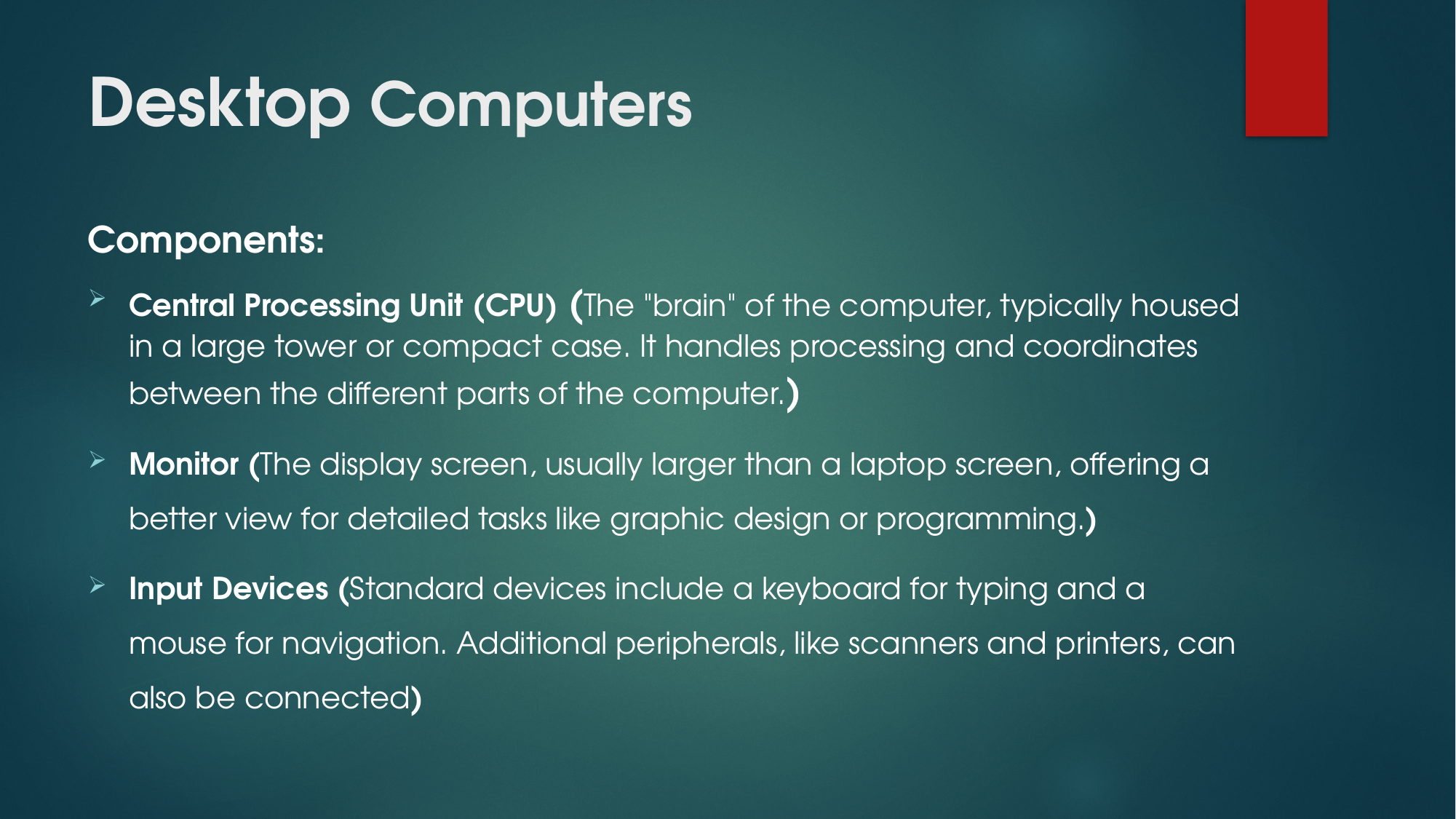

# Desktop Computers
Components:
Central Processing Unit (CPU) (The "brain" of the computer, typically housed in a large tower or compact case. It handles processing and coordinates between the different parts of the computer.)
Monitor (The display screen, usually larger than a laptop screen, offering a better view for detailed tasks like graphic design or programming.)
Input Devices (Standard devices include a keyboard for typing and a mouse for navigation. Additional peripherals, like scanners and printers, can also be connected)